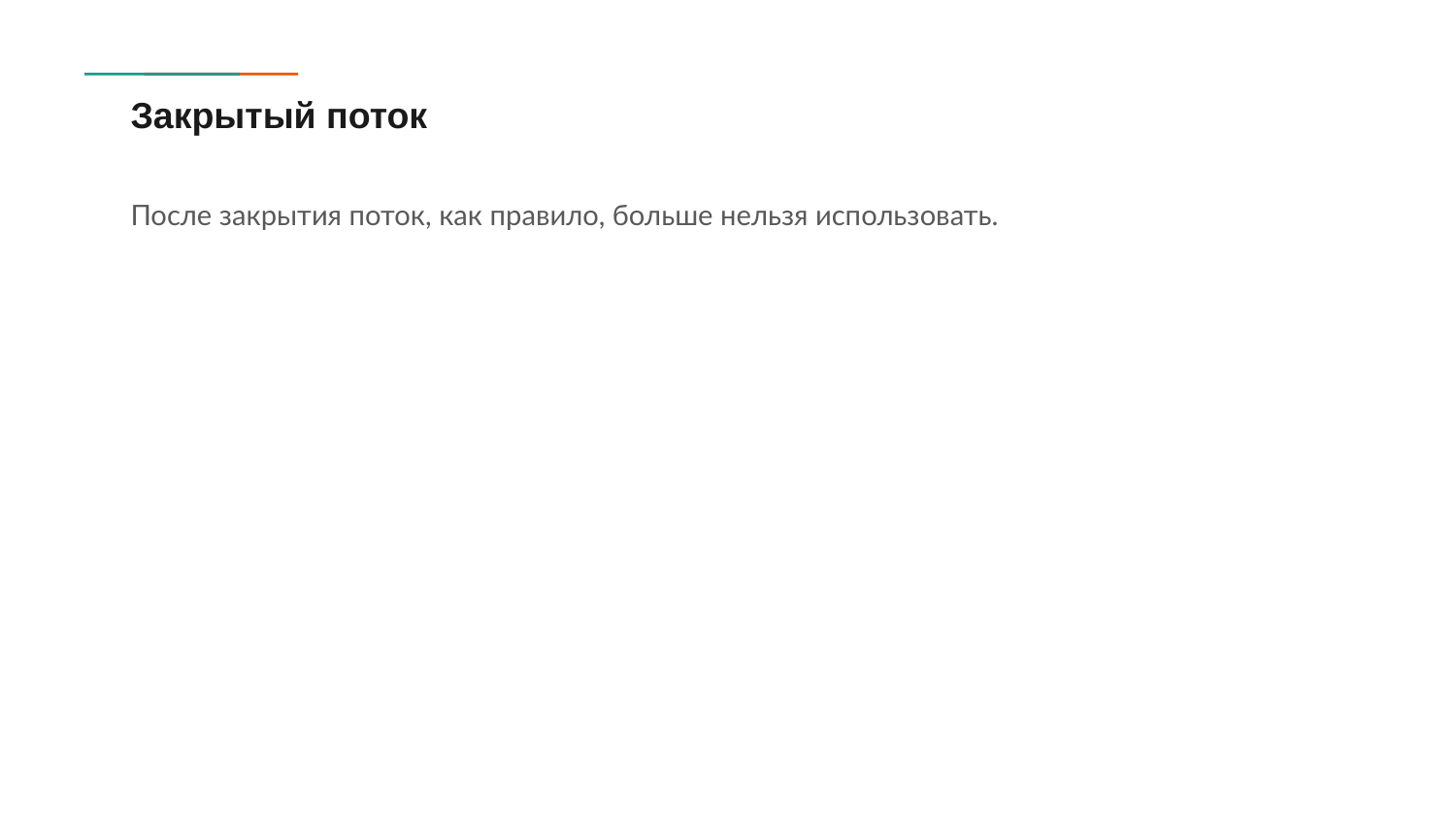

# Закрытый поток
После закрытия поток, как правило, больше нельзя использовать.